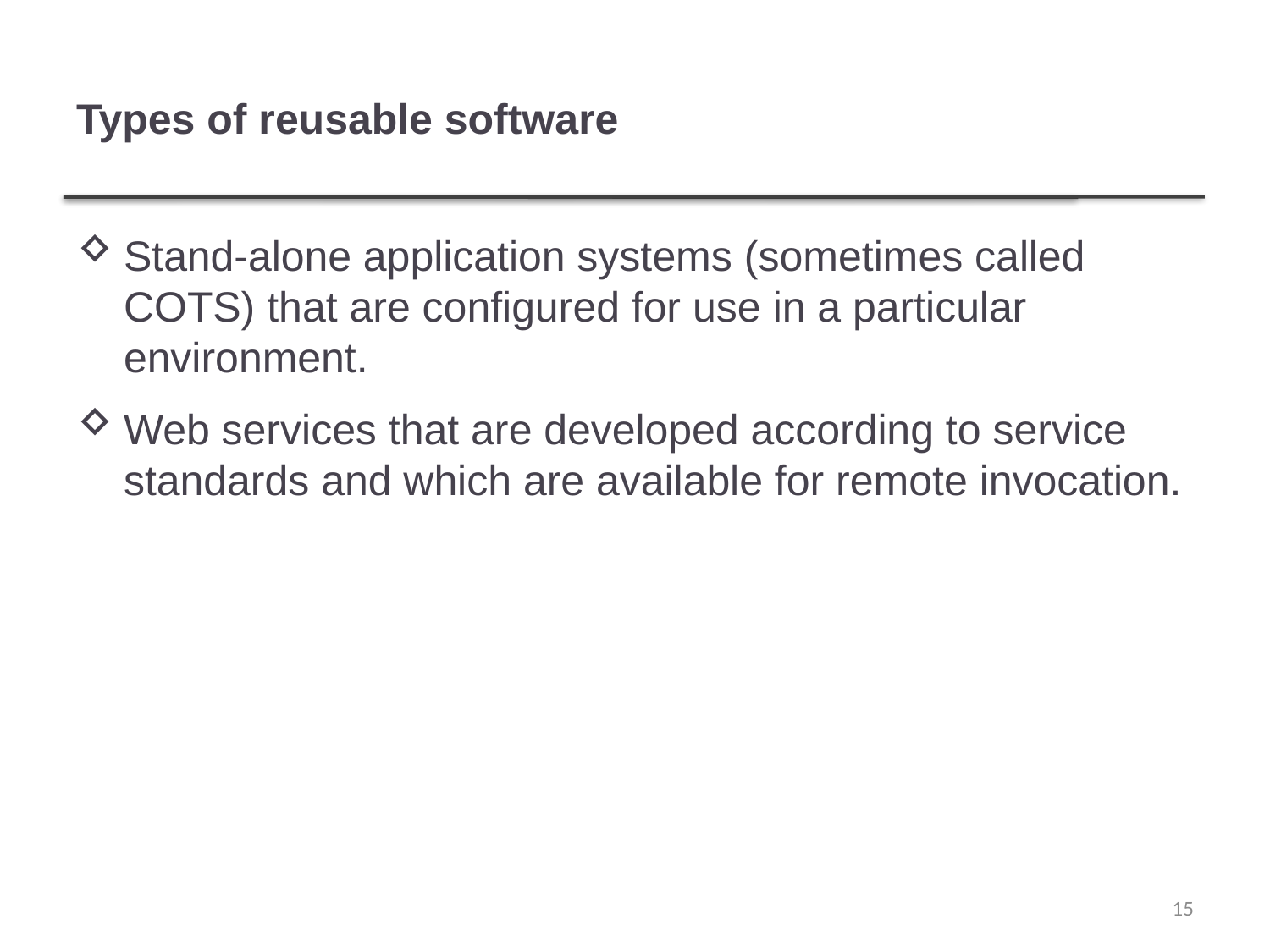

# Types of reusable software
Stand-alone application systems (sometimes called COTS) that are configured for use in a particular environment.
Web services that are developed according to service standards and which are available for remote invocation.

15